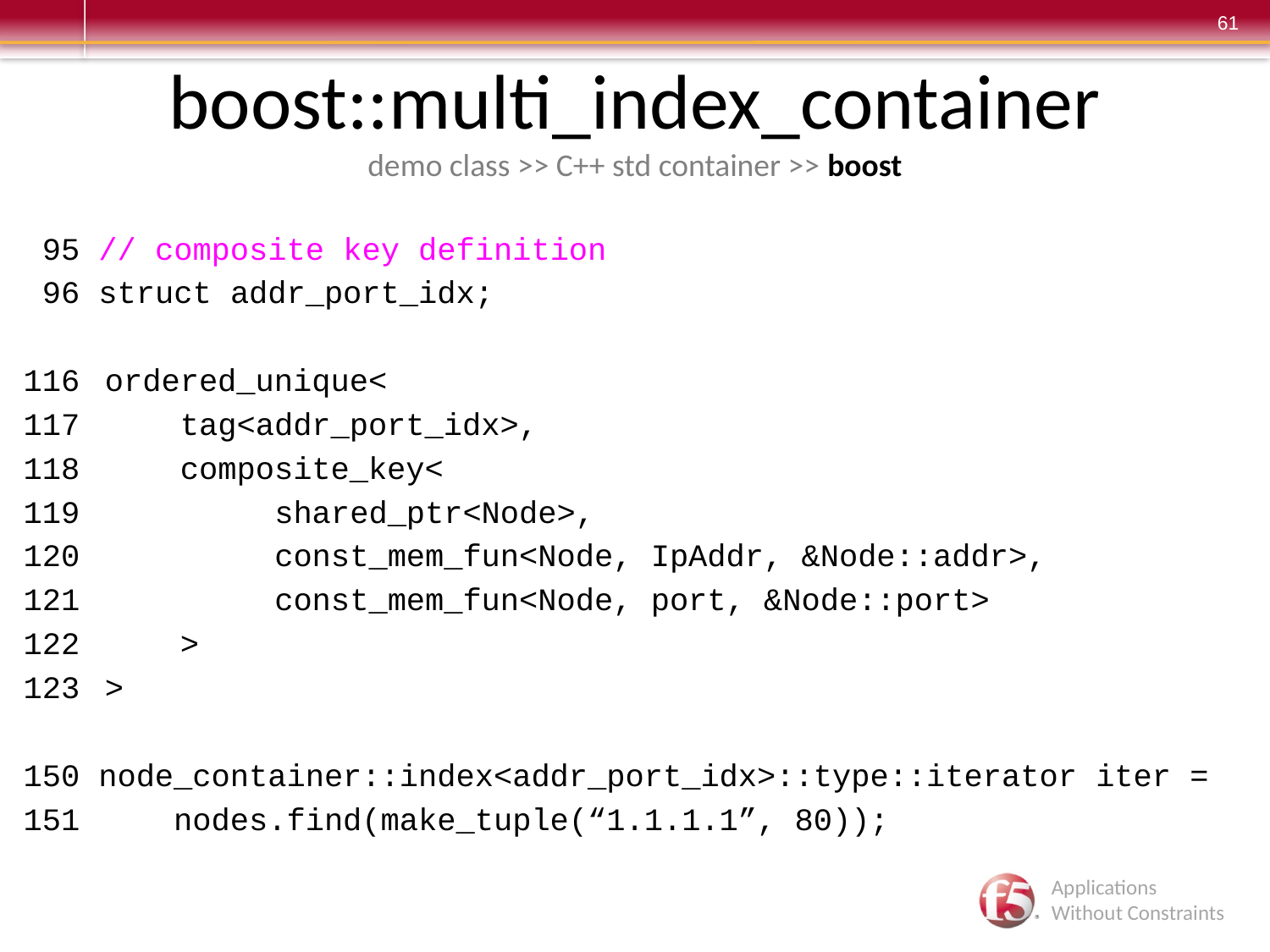

# boost::multi_index_container demo class >> C++ std container >> boost
 95 // composite key definition
 96 struct addr_port_idx;

 ordered_unique<
     tag<addr_port_idx>,
     composite_key<
          shared_ptr<Node>,
          const_mem_fun<Node, IpAddr, &Node::addr>,
          const_mem_fun<Node, port, &Node::port>
     >
 >

150 node_container::index<addr_port_idx>::type::iterator iter =
151     nodes.find(make_tuple(“1.1.1.1”, 80));